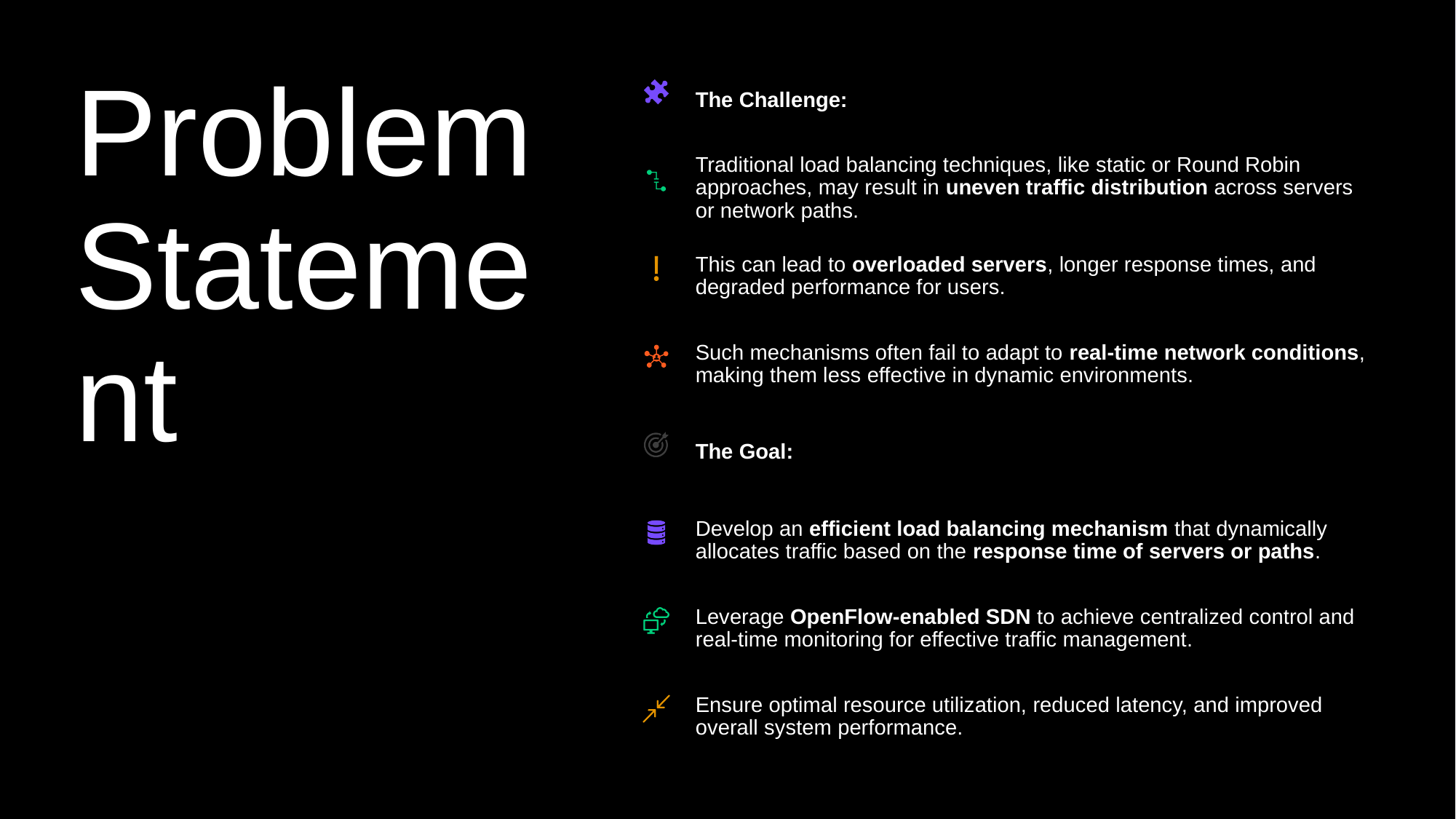

# Problem Statement
The Challenge:
Traditional load balancing techniques, like static or Round Robin approaches, may result in uneven traffic distribution across servers or network paths.
This can lead to overloaded servers, longer response times, and degraded performance for users.
Such mechanisms often fail to adapt to real-time network conditions, making them less effective in dynamic environments.
The Goal:
Develop an efficient load balancing mechanism that dynamically allocates traffic based on the response time of servers or paths.
Leverage OpenFlow-enabled SDN to achieve centralized control and real-time monitoring for effective traffic management.
Ensure optimal resource utilization, reduced latency, and improved overall system performance.